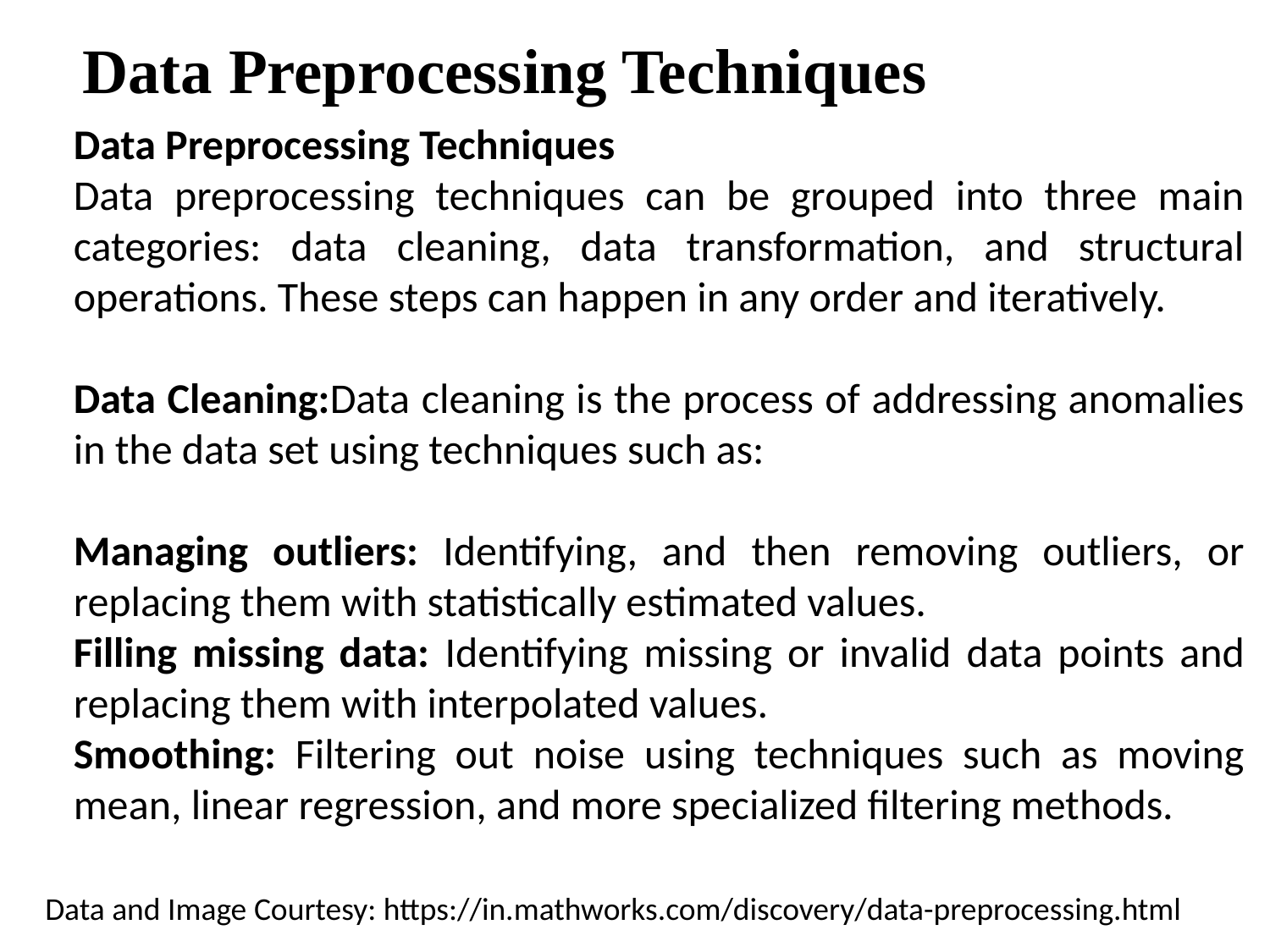

# Data Preprocessing Techniques
Data Preprocessing Techniques
Data preprocessing techniques can be grouped into three main categories: data cleaning, data transformation, and structural operations. These steps can happen in any order and iteratively.

Data Cleaning:Data cleaning is the process of addressing anomalies in the data set using techniques such as:

Managing outliers: Identifying, and then removing outliers, or replacing them with statistically estimated values.
Filling missing data: Identifying missing or invalid data points and replacing them with interpolated values.
Smoothing: Filtering out noise using techniques such as moving mean, linear regression, and more specialized filtering methods.
Data and Image Courtesy: https://in.mathworks.com/discovery/data-preprocessing.html